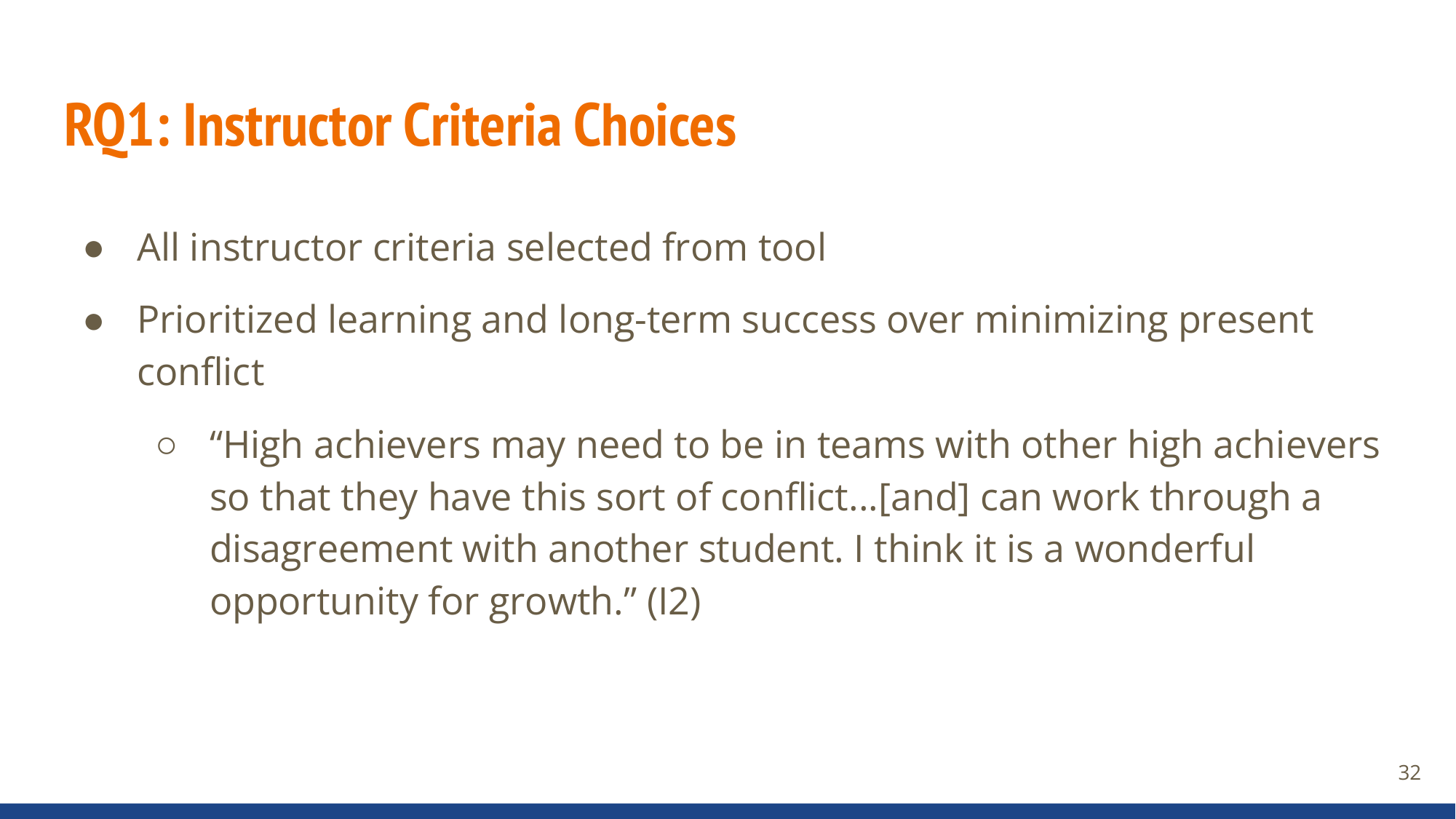

# RQ1: Instructor Criteria Choices
All instructor criteria selected from tool
Prioritized learning and long-term success over minimizing present conflict
“High achievers may need to be in teams with other high achievers so that they have this sort of conflict...[and] can work through a disagreement with another student. I think it is a wonderful opportunity for growth.” (I2)
32